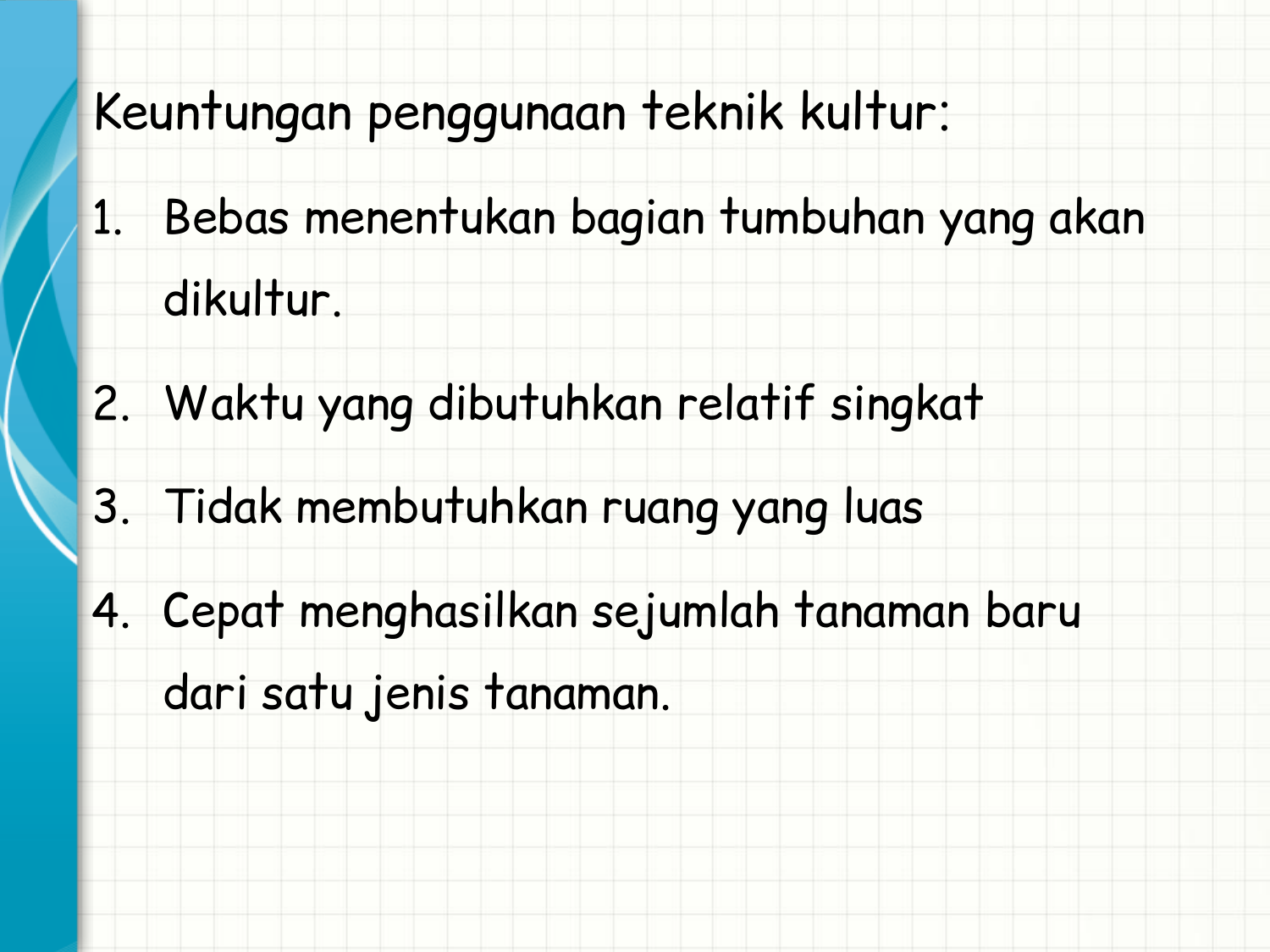

Keuntungan penggunaan teknik kultur:
Bebas menentukan bagian tumbuhan yang akan dikultur.
Waktu yang dibutuhkan relatif singkat
Tidak membutuhkan ruang yang luas
Cepat menghasilkan sejumlah tanaman baru dari satu jenis tanaman.